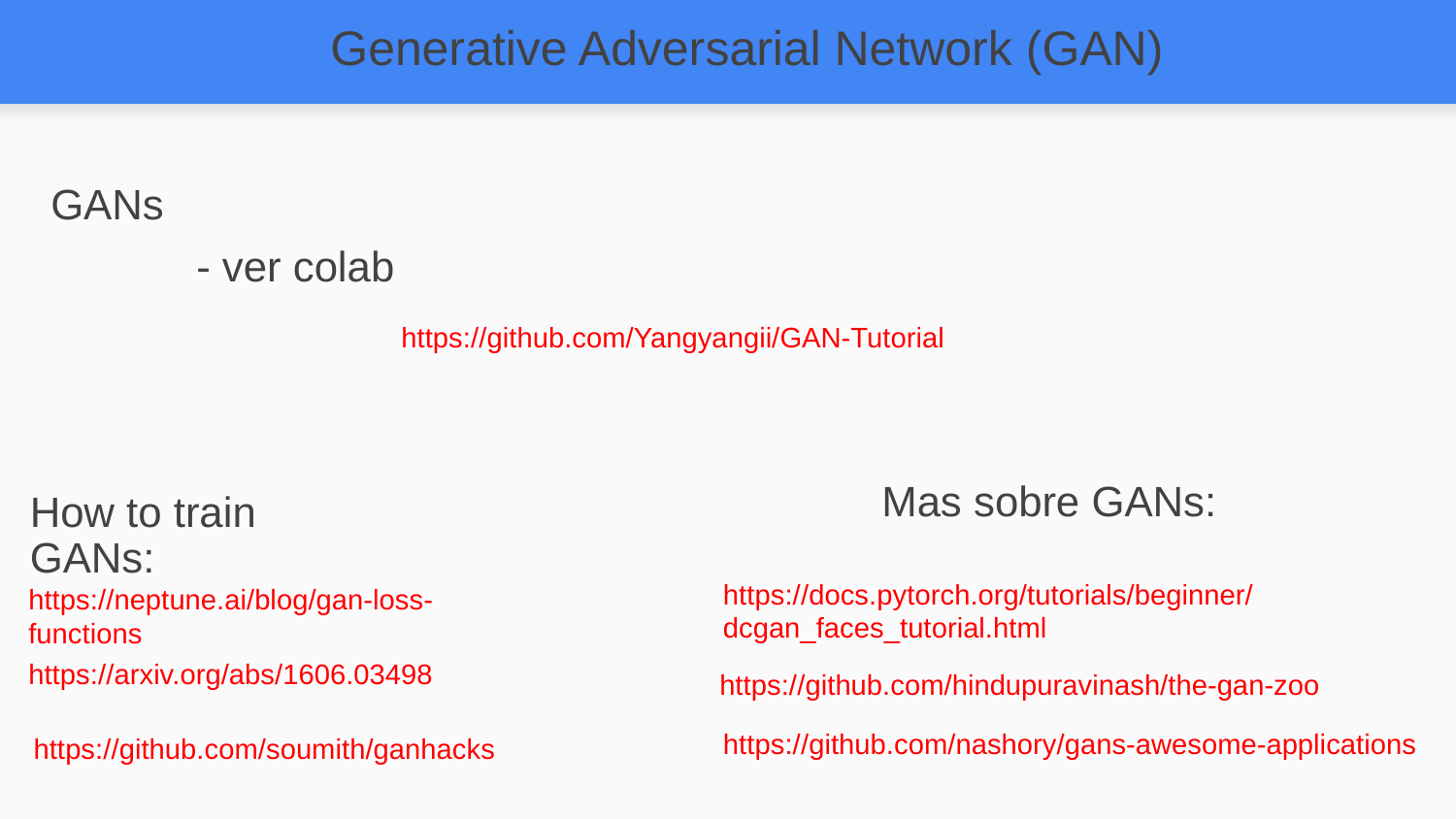

Generative Adversarial Network (GAN)
GANs
	- ver colab
https://github.com/Yangyangii/GAN-Tutorial
Mas sobre GANs:
How to train GANs:
https://docs.pytorch.org/tutorials/beginner/dcgan_faces_tutorial.html
https://neptune.ai/blog/gan-loss-functions
https://arxiv.org/abs/1606.03498
https://github.com/hindupuravinash/the-gan-zoo
https://github.com/nashory/gans-awesome-applications
https://github.com/soumith/ganhacks